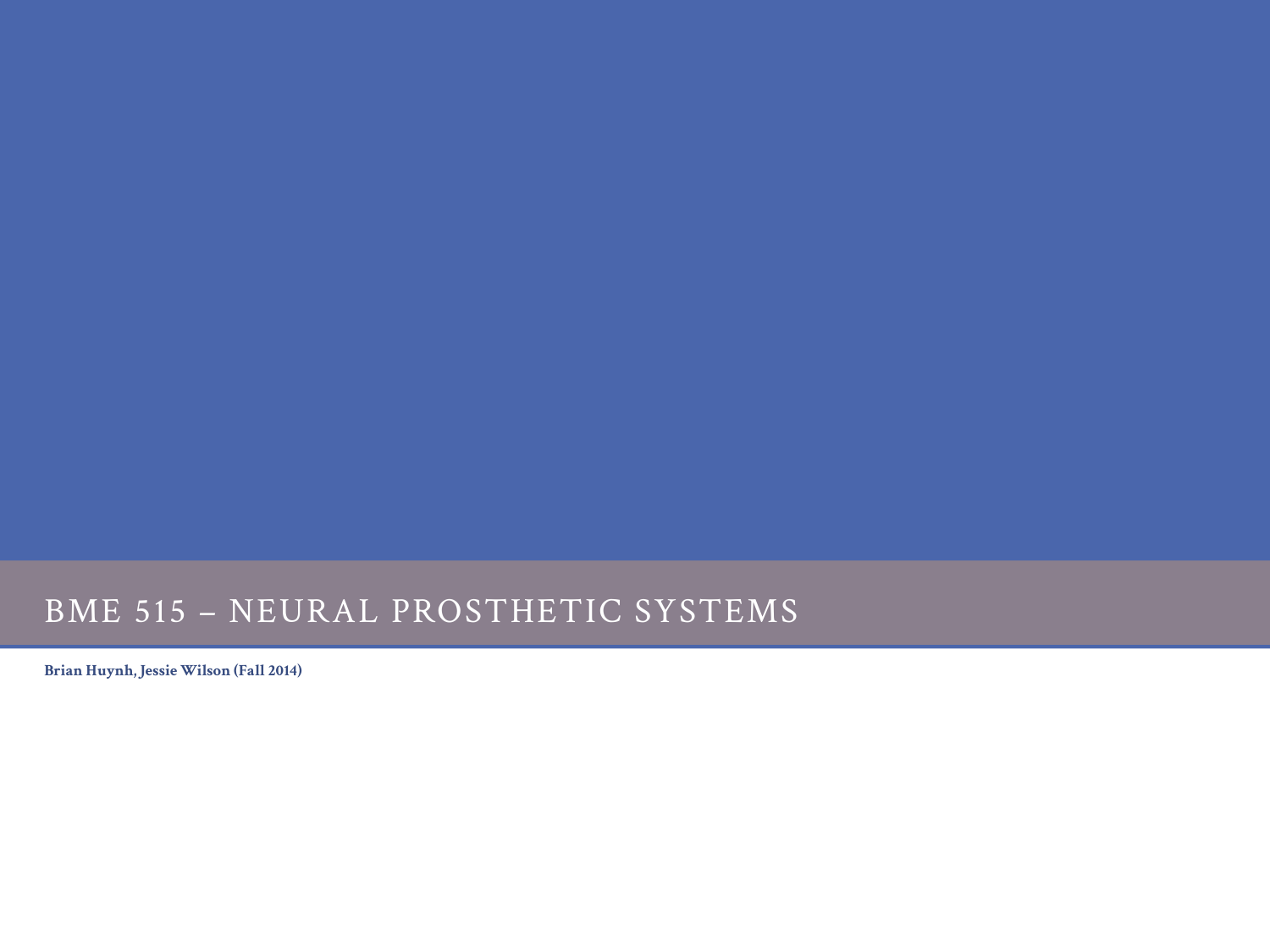

# BME 515 – Neural prosthetic systems
Brian Huynh, Jessie Wilson (Fall 2014)